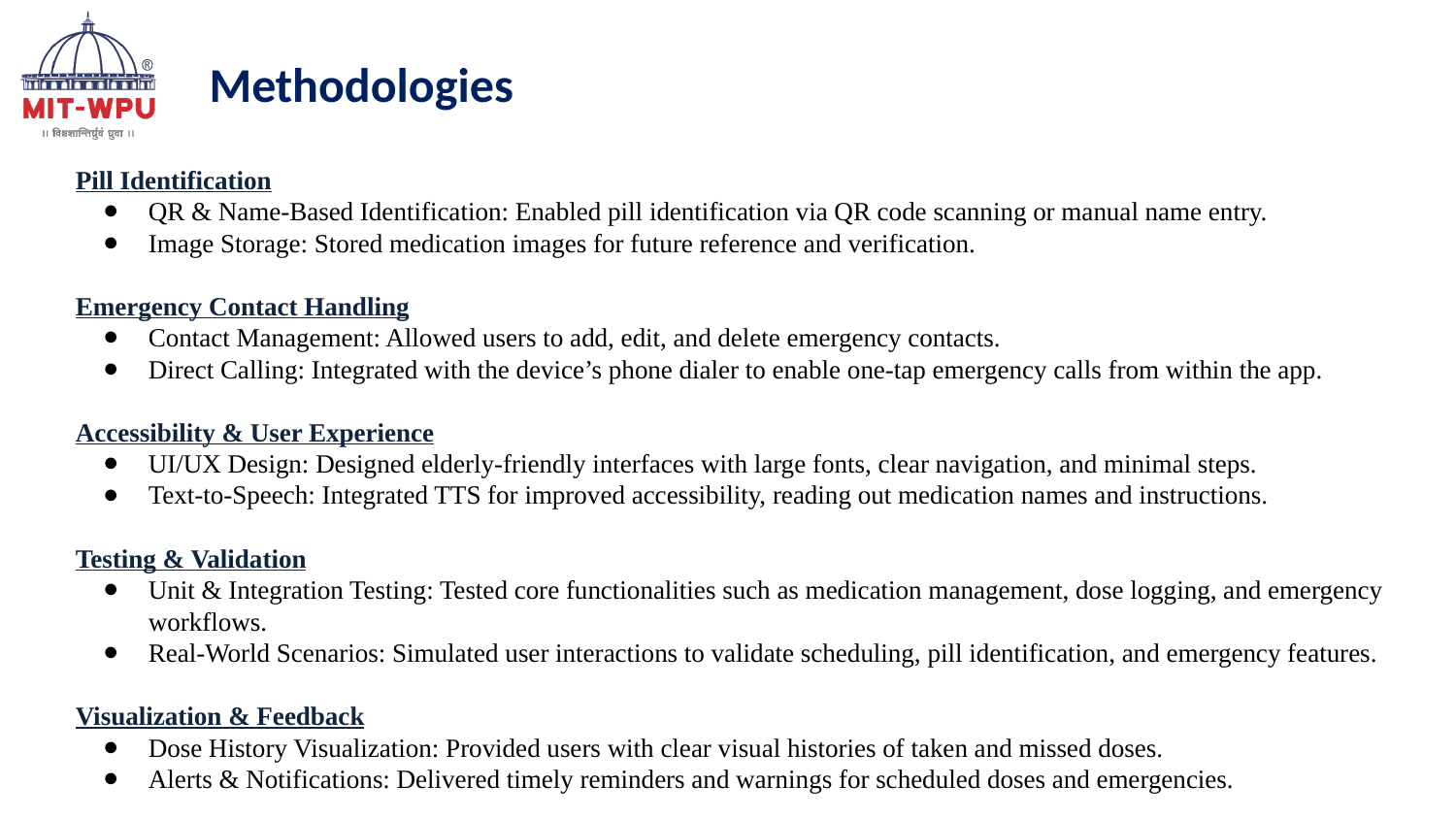

Methodologies
Pill Identification
QR & Name-Based Identification: Enabled pill identification via QR code scanning or manual name entry.
Image Storage: Stored medication images for future reference and verification.

Emergency Contact Handling
Contact Management: Allowed users to add, edit, and delete emergency contacts.
Direct Calling: Integrated with the device’s phone dialer to enable one-tap emergency calls from within the app.

Accessibility & User Experience
UI/UX Design: Designed elderly-friendly interfaces with large fonts, clear navigation, and minimal steps.
Text-to-Speech: Integrated TTS for improved accessibility, reading out medication names and instructions.

Testing & Validation
Unit & Integration Testing: Tested core functionalities such as medication management, dose logging, and emergency workflows.
Real-World Scenarios: Simulated user interactions to validate scheduling, pill identification, and emergency features.

Visualization & Feedback
Dose History Visualization: Provided users with clear visual histories of taken and missed doses.
Alerts & Notifications: Delivered timely reminders and warnings for scheduled doses and emergencies.